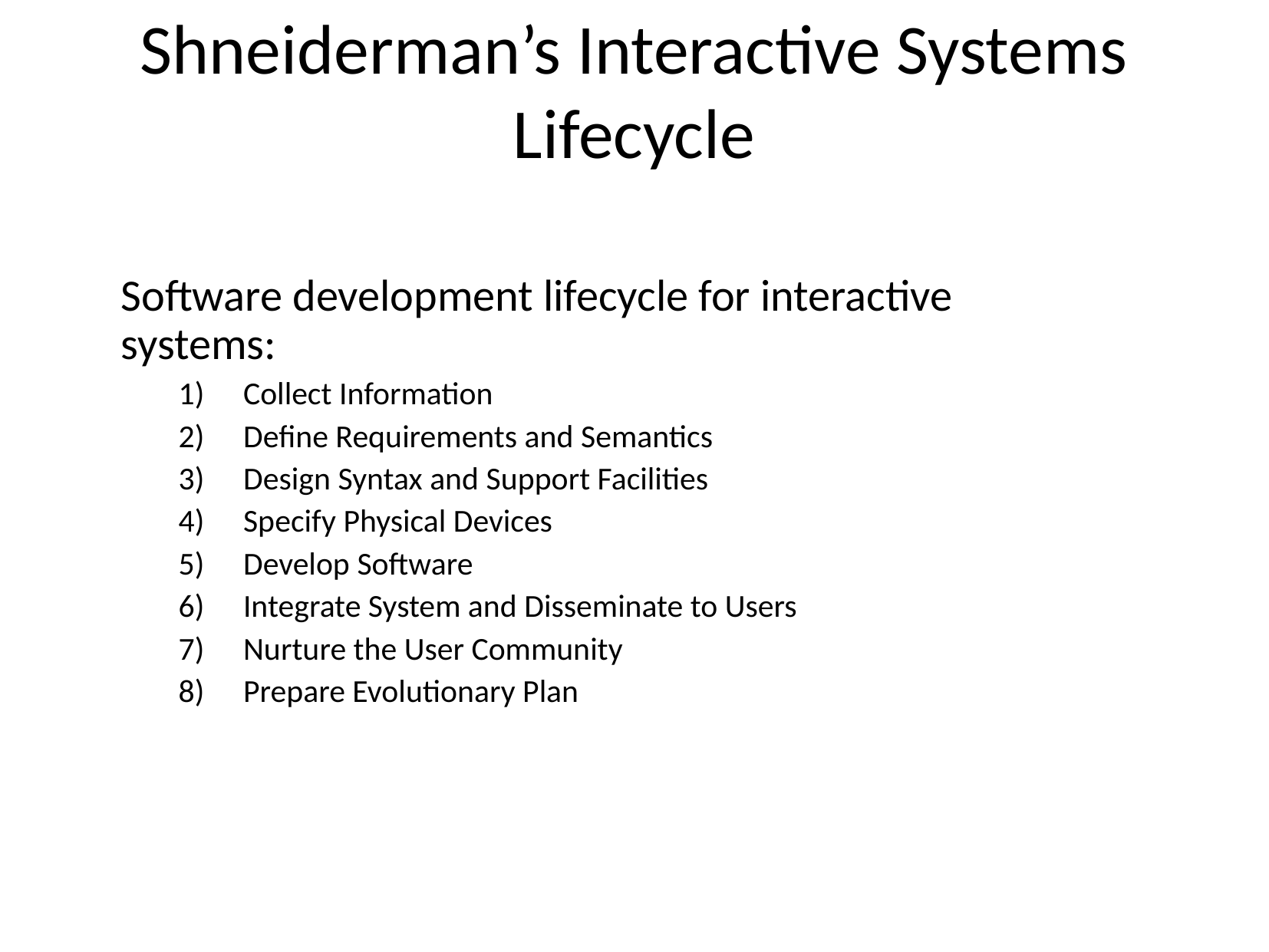

# Shneiderman’s Interactive Systems Lifecycle
Software development lifecycle for interactive
systems:
Collect Information
Define Requirements and Semantics
Design Syntax and Support Facilities
Specify Physical Devices
Develop Software
Integrate System and Disseminate to Users
Nurture the User Community
Prepare Evolutionary Plan